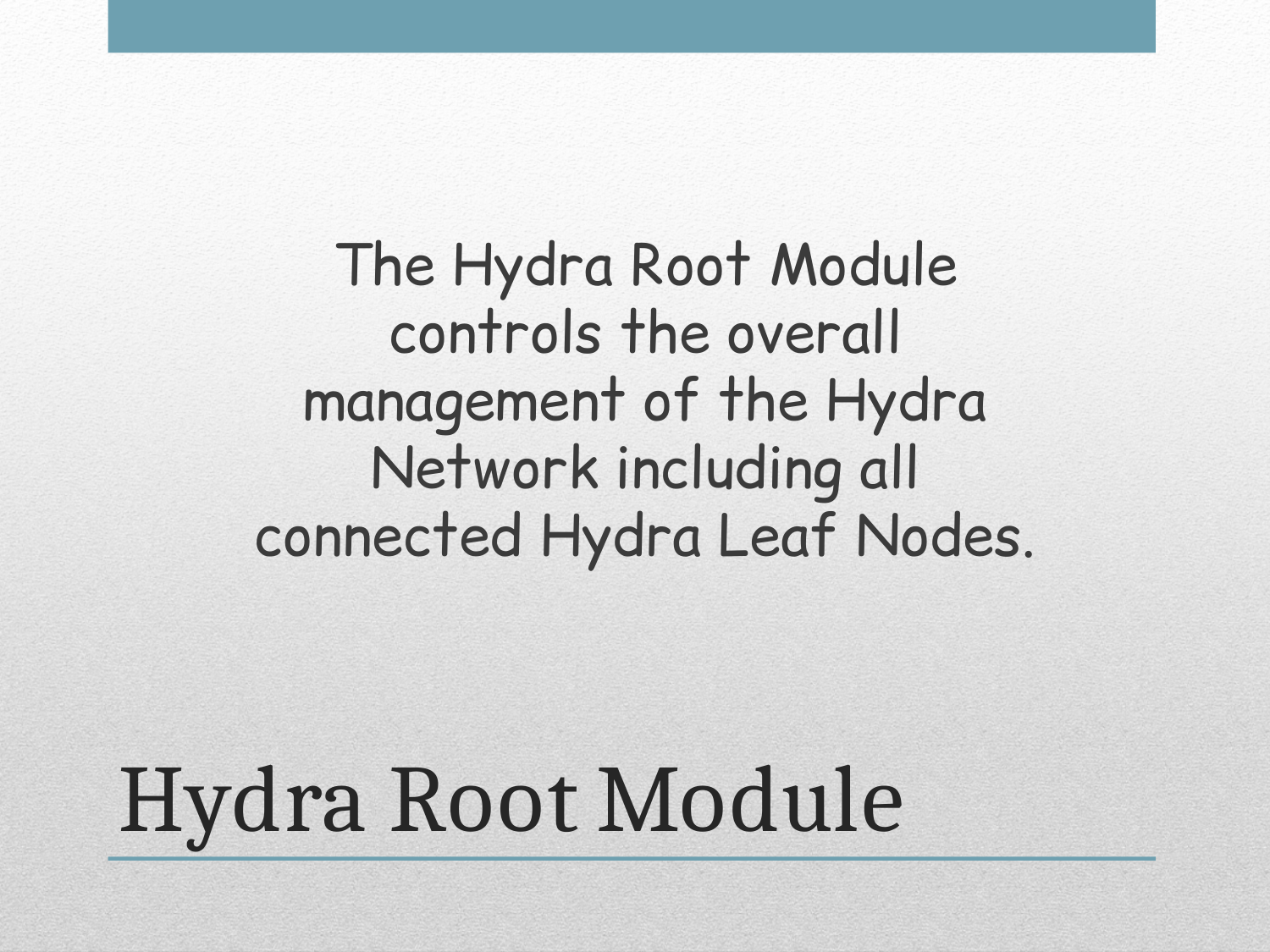

The Hydra Root Module controls the overall management of the Hydra Network including all connected Hydra Leaf Nodes.
# Hydra Root Module